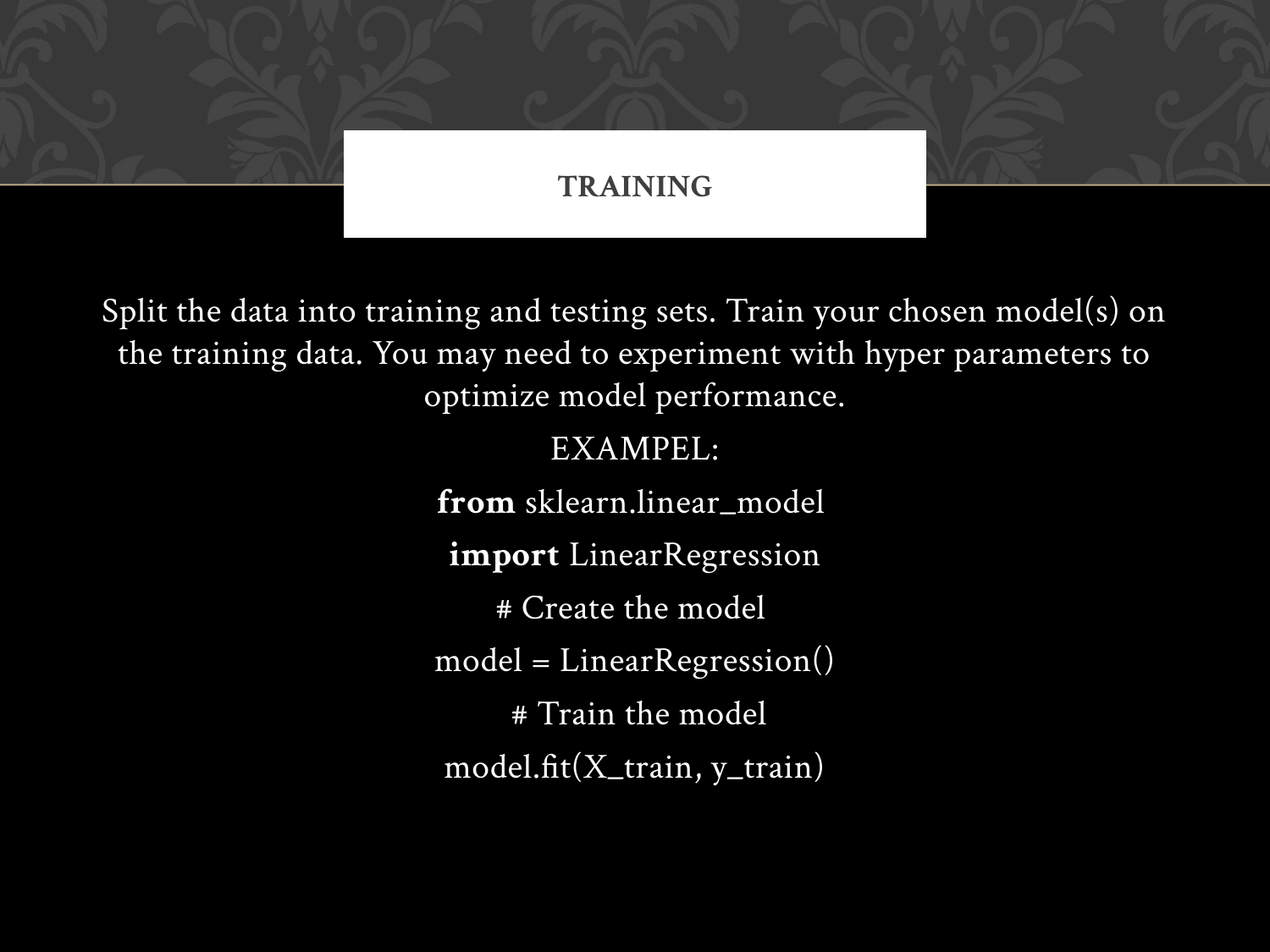

# Training
Split the data into training and testing sets. Train your chosen model(s) on the training data. You may need to experiment with hyper parameters to optimize model performance.
EXAMPEL:
from sklearn.linear_model
import LinearRegression
# Create the model
model = LinearRegression()
 # Train the model
 model.fit(X_train, y_train)